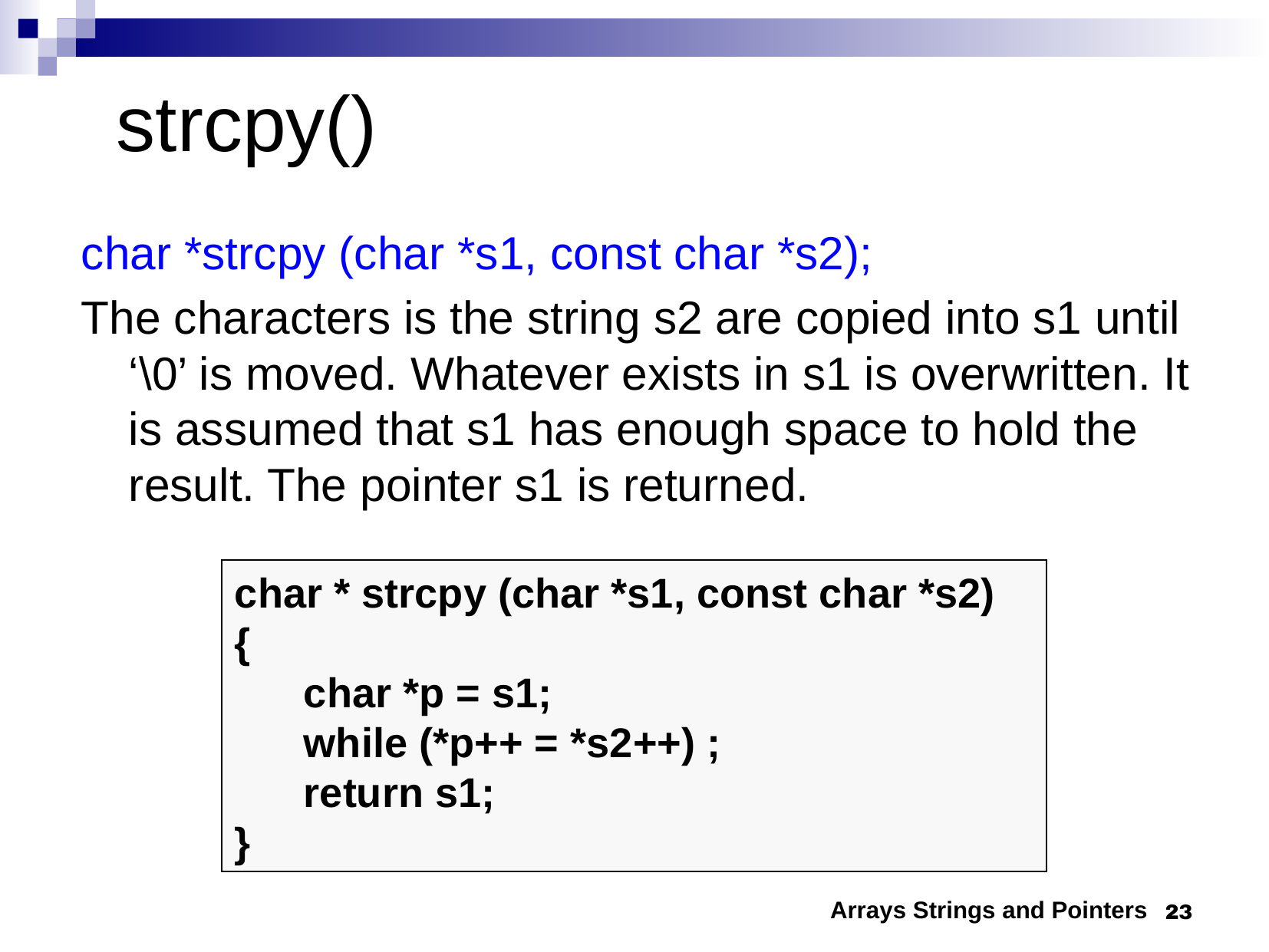

strcpy()
char *strcpy (char *s1, const char *s2);
The characters is the string s2 are copied into s1 until ‘\0’ is moved. Whatever exists in s1 is overwritten. It is assumed that s1 has enough space to hold the result. The pointer s1 is returned.
char * strcpy (char *s1, const char *s2)
{
      char *p = s1;
      while (*p++ = *s2++) ;
      return s1;
}
Arrays Strings and Pointers
23